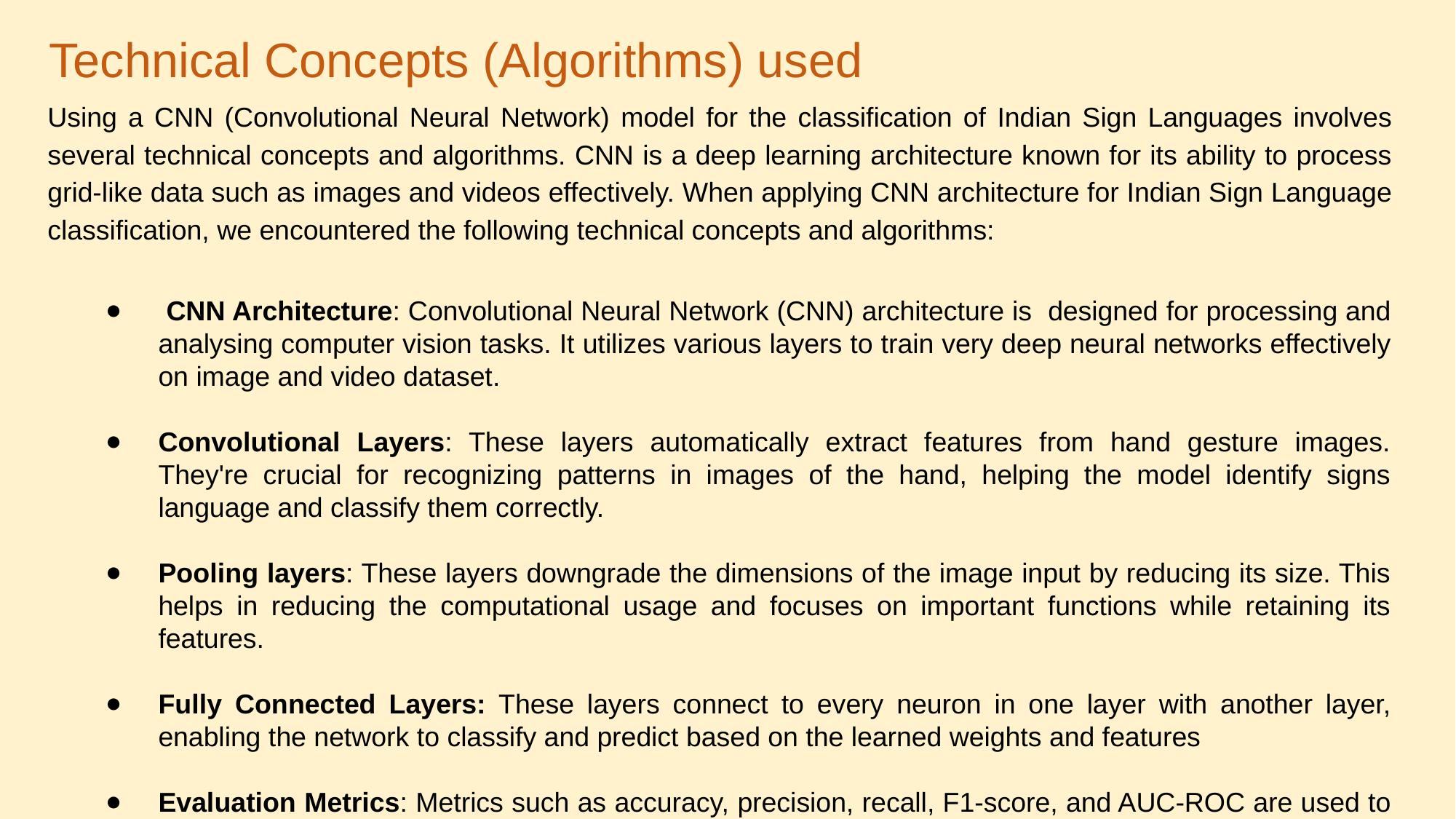

# Technical Concepts (Algorithms) used
Using a CNN (Convolutional Neural Network) model for the classification of Indian Sign Languages involves several technical concepts and algorithms. CNN is a deep learning architecture known for its ability to process grid-like data such as images and videos effectively. When applying CNN architecture for Indian Sign Language classification, we encountered the following technical concepts and algorithms:

 CNN Architecture: Convolutional Neural Network (CNN) architecture is  designed for processing and analysing computer vision tasks. It utilizes various layers to train very deep neural networks effectively on image and video dataset.

Convolutional Layers: These layers automatically extract features from hand gesture images. They're crucial for recognizing patterns in images of the hand, helping the model identify signs language and classify them correctly.

Pooling layers: These layers downgrade the dimensions of the image input by reducing its size. This helps in reducing the computational usage and focuses on important functions while retaining its features.

Fully Connected Layers: These layers connect to every neuron in one layer with another layer, enabling the network to classify and predict based on the learned weights and features

Evaluation Metrics: Metrics such as accuracy, precision, recall, F1-score, and AUC-ROC are used to assess the model's performance, ensuring its ability to correctly identify Hand Gestures.